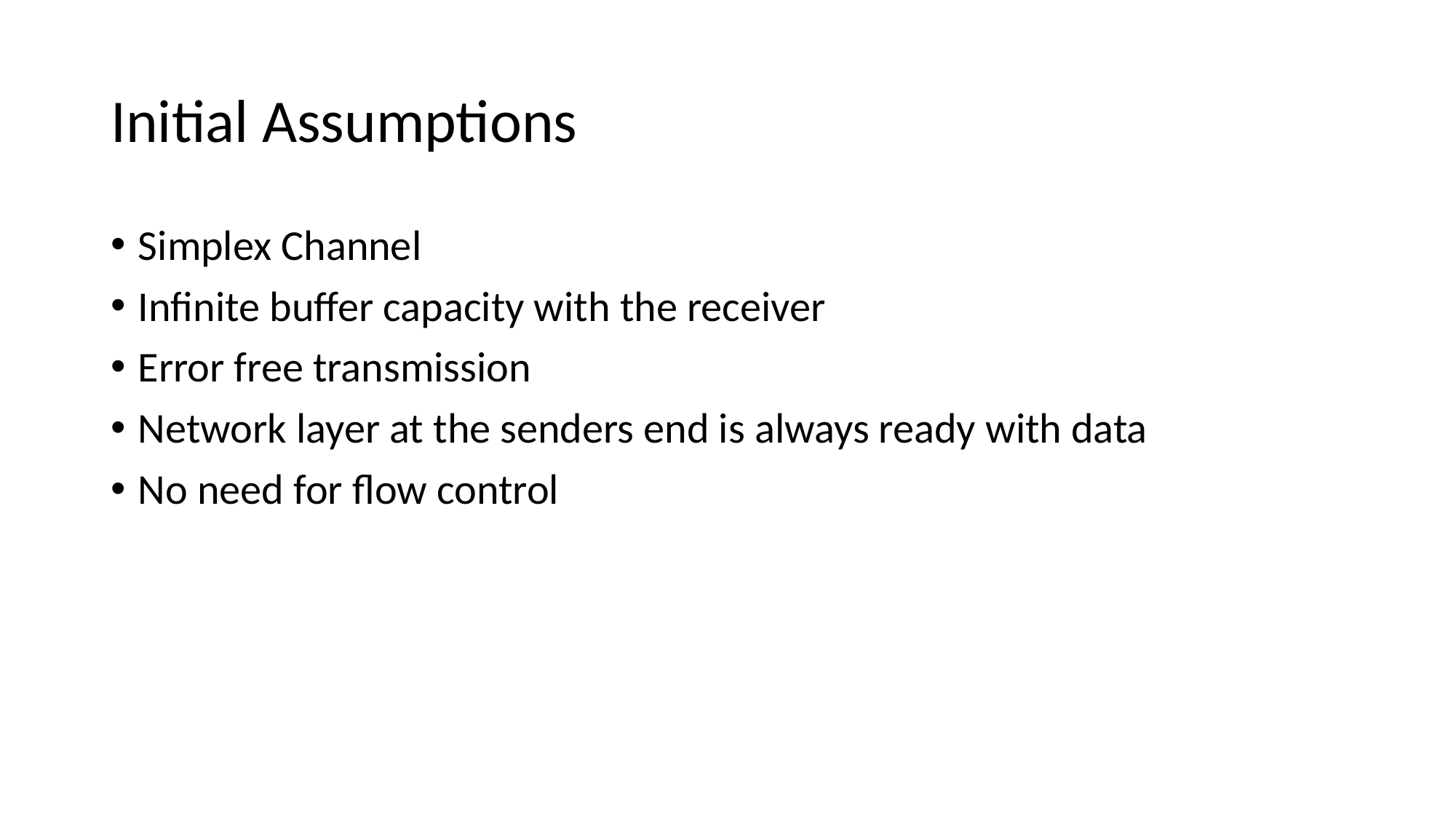

# Initial Assumptions
Simplex Channel
Infinite buffer capacity with the receiver
Error free transmission
Network layer at the senders end is always ready with data
No need for flow control